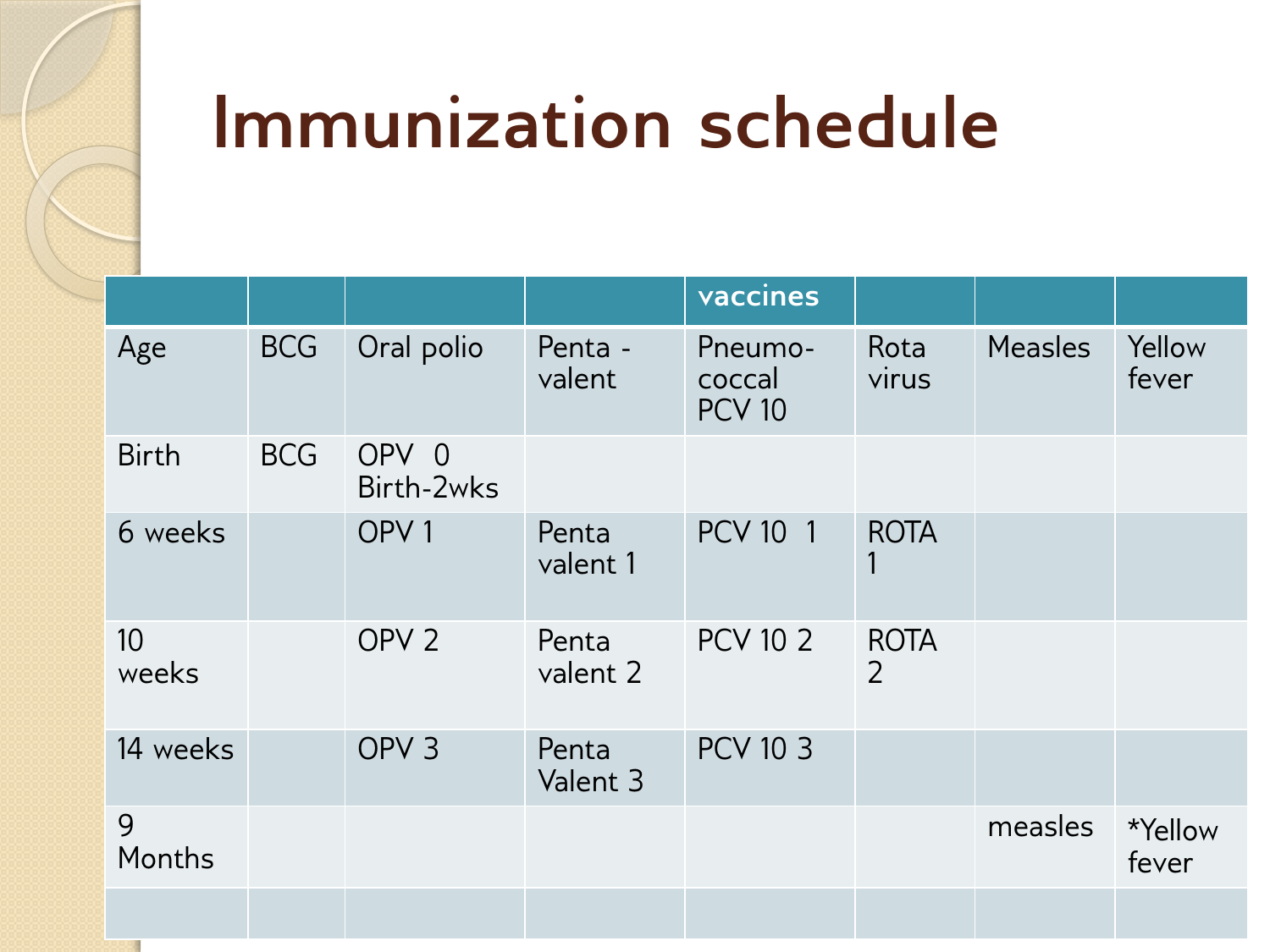

# Immunization schedule
|  |  |  |  | vaccines |  |  |  |
| --- | --- | --- | --- | --- | --- | --- | --- |
| Age | BCG | Oral polio | Penta -valent | Pneumo-coccal PCV 10 | Rota virus | Measles | Yellow fever |
| Birth | BCG | OPV 0 Birth-2wks |  |  |  |  |  |
| 6 weeks |  | OPV 1 | Penta valent 1 | PCV 10 1 | ROTA 1 |  |  |
| 10 weeks |  | OPV 2 | Penta valent 2 | PCV 10 2 | ROTA 2 |  |  |
| 14 weeks |  | OPV 3 | Penta Valent 3 | PCV 10 3 |  |  |  |
| 9 Months |  |  |  |  |  | measles | \*Yellow fever |
|  |  |  |  |  |  |  |  |